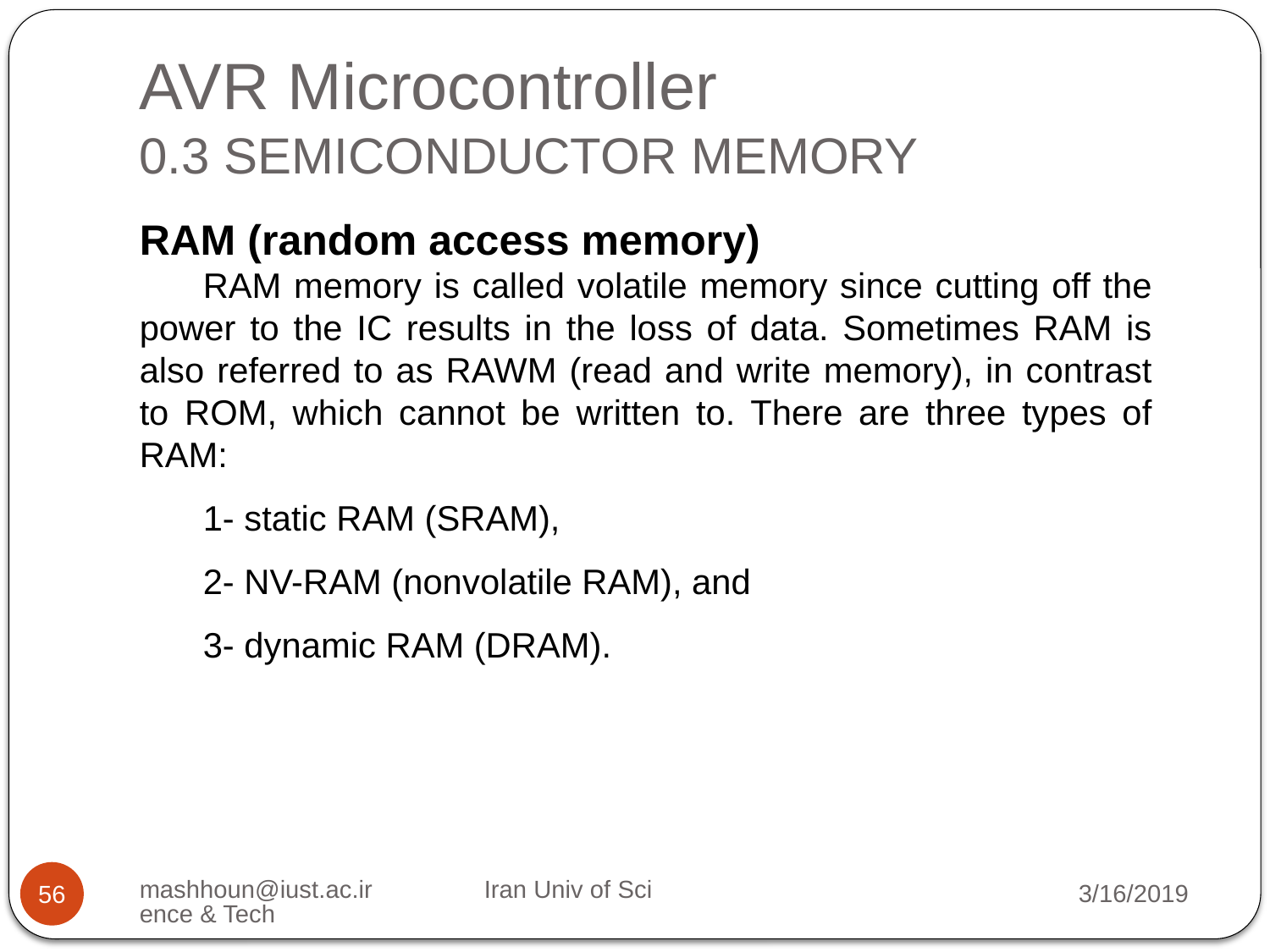

# AVR Microcontroller 0.3 SEMICONDUCTOR MEMORY
RAM (random access memory)
RAM memory is called volatile memory since cutting off the power to the IC results in the loss of data. Sometimes RAM is also referred to as RAWM (read and write memory), in contrast to ROM, which cannot be written to. There are three types of RAM:
1- static RAM (SRAM),
2- NV-RAM (nonvolatile RAM), and
3- dynamic RAM (DRAM).
mashhoun@iust.ac.ir                Iran Univ of Science & Tech
3/16/2019
56